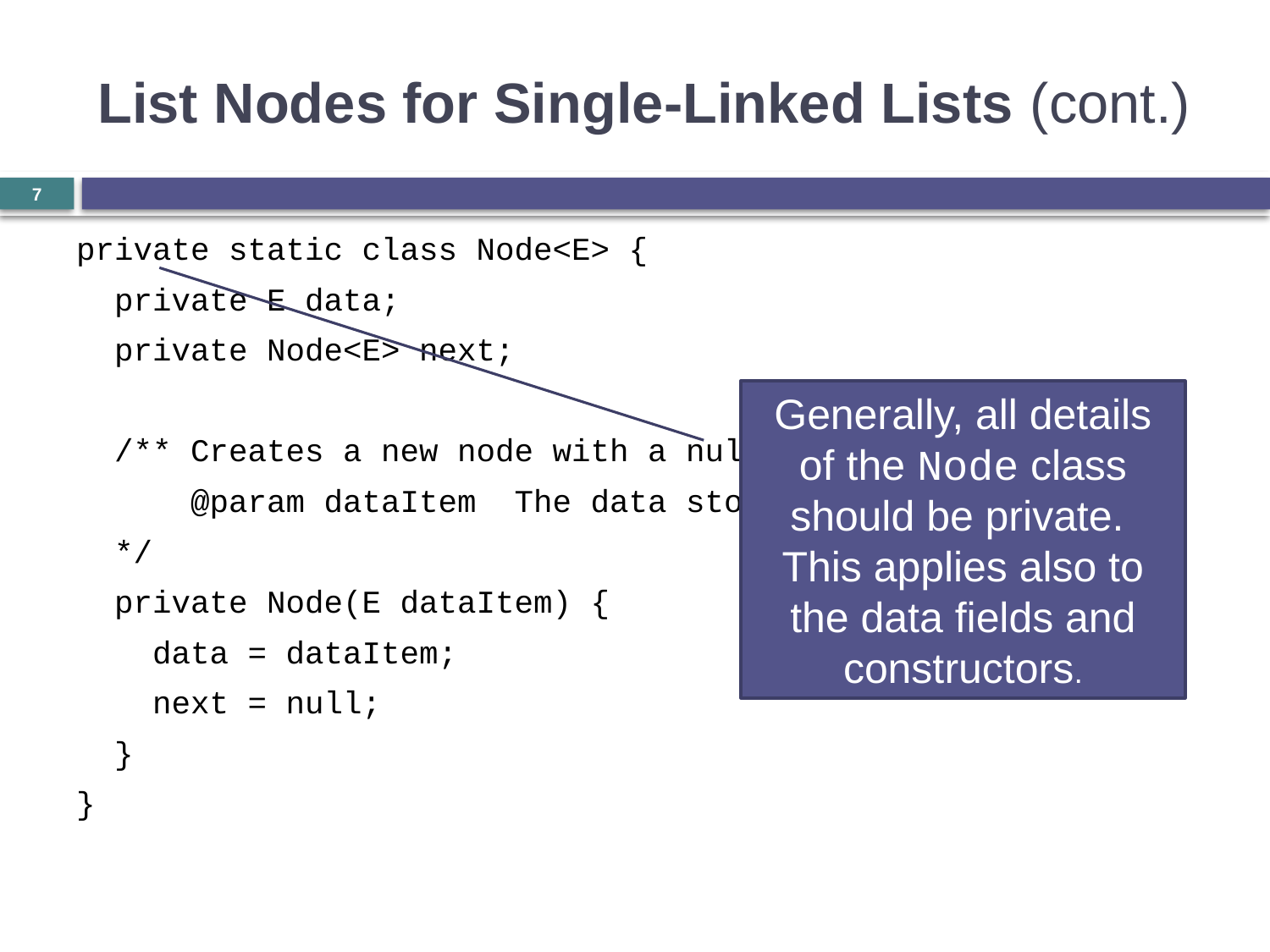

# List Nodes for Single-Linked Lists (cont.)
7
private static class Node<E> {
  private E data;
  private Node<E> next;

  /** Creates a new node with a null next field
      @param dataItem  The data stored
  */
  private Node(E dataItem) {
    data = dataItem;
    next = null;
  }
}
Generally, all details of the Node class should be private.  This applies also to the data fields and constructors.